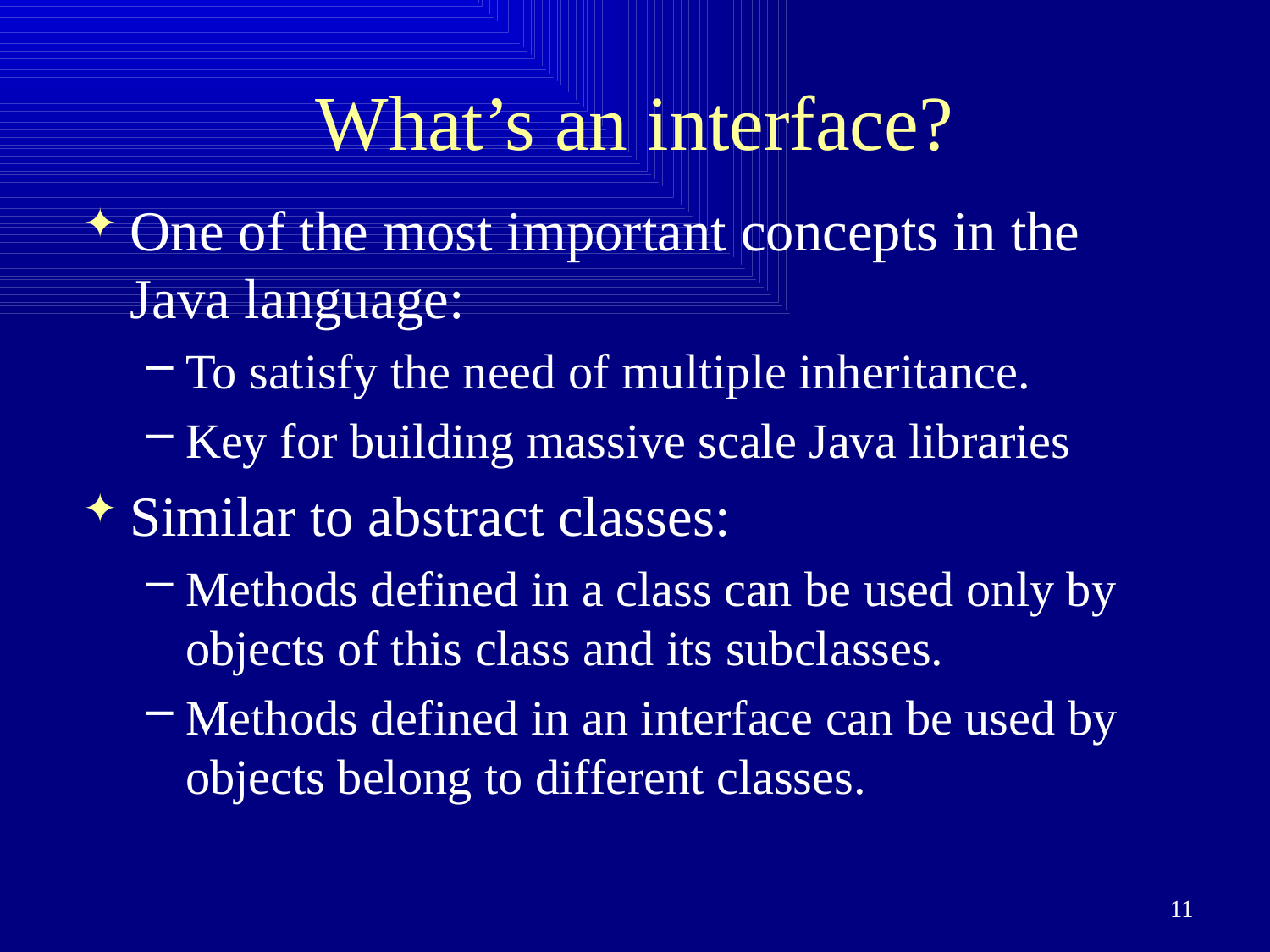

# What’s an interface?
One of the most important concepts in the Java language:
To satisfy the need of multiple inheritance.
Key for building massive scale Java libraries
Similar to abstract classes:
Methods defined in a class can be used only by objects of this class and its subclasses.
Methods defined in an interface can be used by objects belong to different classes.

11